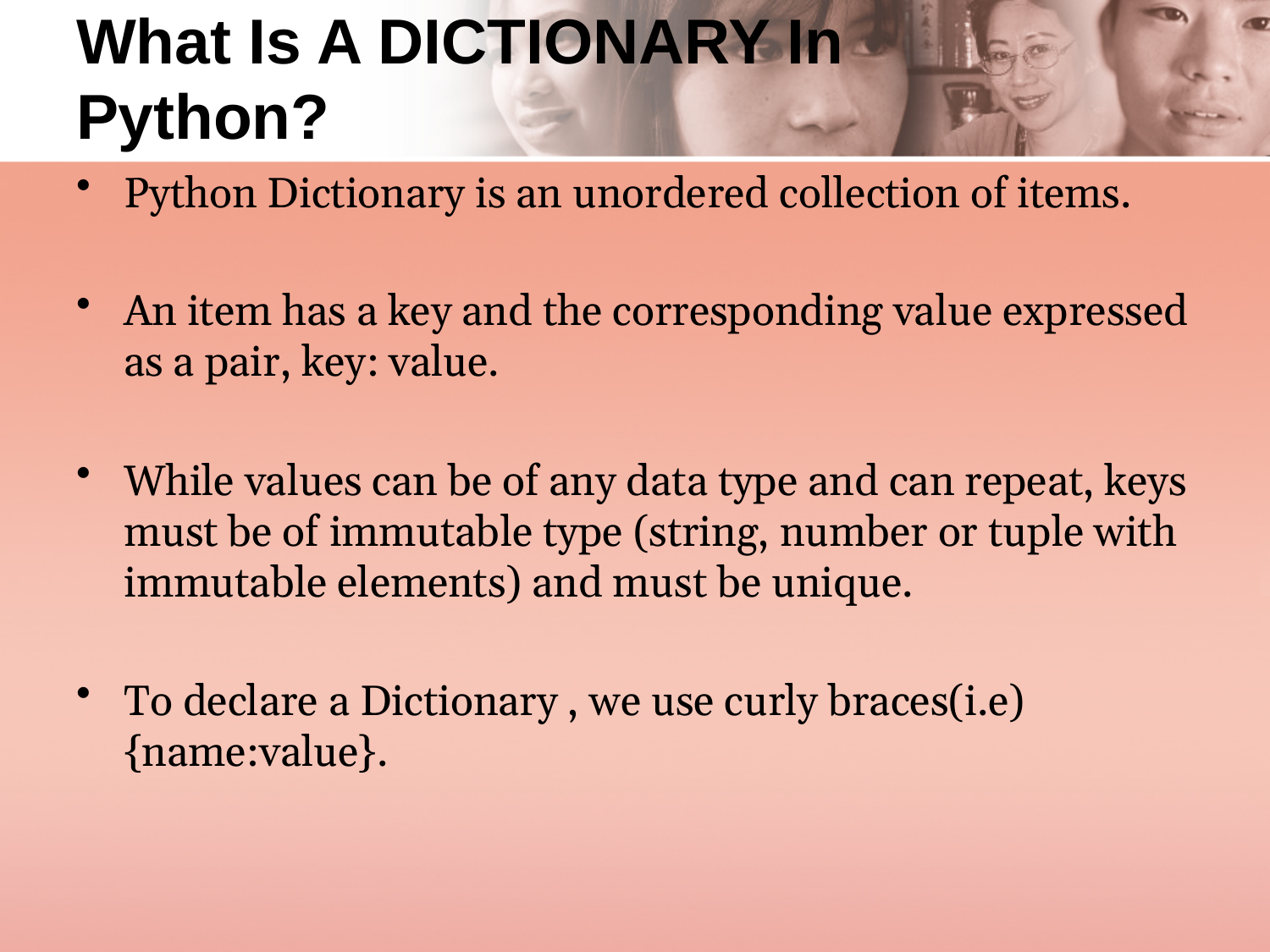

# What Is A DICTIONARY In Python?
Python Dictionary is an unordered collection of items.

An item has a key and the corresponding value expressed as a pair, key: value.

While values can be of any data type and can repeat, keys must be of immutable type (string, number or tuple with immutable elements) and must be unique.

To declare a Dictionary , we use curly braces(i.e) {name:value}.